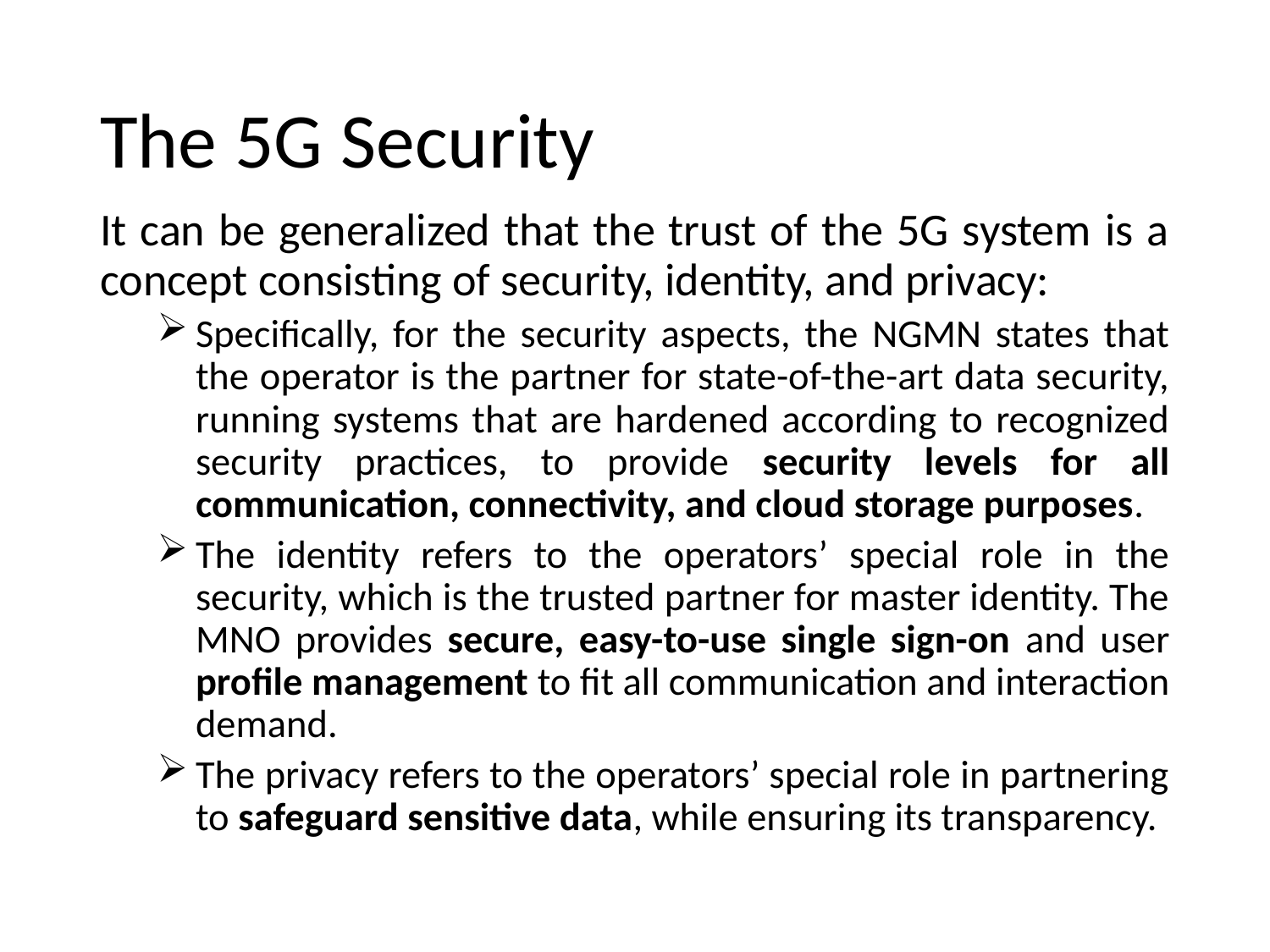

# The 5G Security
It can be generalized that the trust of the 5G system is a concept consisting of security, identity, and privacy:
Specifically, for the security aspects, the NGMN states that the operator is the partner for state-of-the-art data security, running systems that are hardened according to recognized security practices, to provide security levels for all communication, connectivity, and cloud storage purposes.
The identity refers to the operators’ special role in the security, which is the trusted partner for master identity. The MNO provides secure, easy-to-use single sign-on and user profile management to fit all communication and interaction demand.
The privacy refers to the operators’ special role in partnering to safeguard sensitive data, while ensuring its transparency.